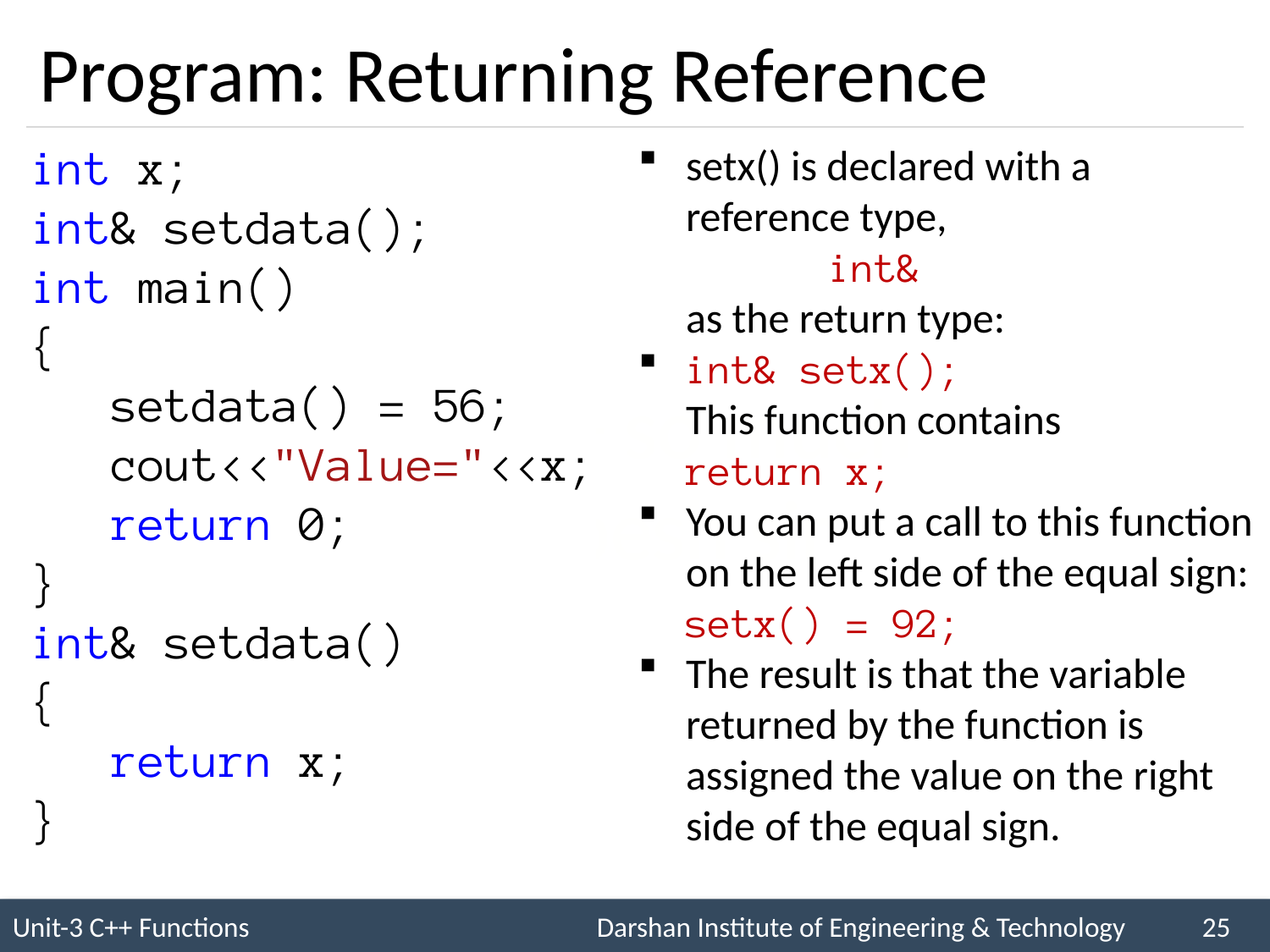

# Program: Returning Reference
int x;
int& setdata();
int main()
{
   setdata() = 56;
   cout<<"Value="<<x;
   return 0;
}
int& setdata()
{
   return x;
}
setx() is declared with a reference type,
                    int&
     as the return type:
int& setx();
     This function contains
     return x;
You can put a call to this function on the left side of the equal sign:
     setx() = 92;
The result is that the variable returned by the function is assigned the value on the right side of the equal sign.